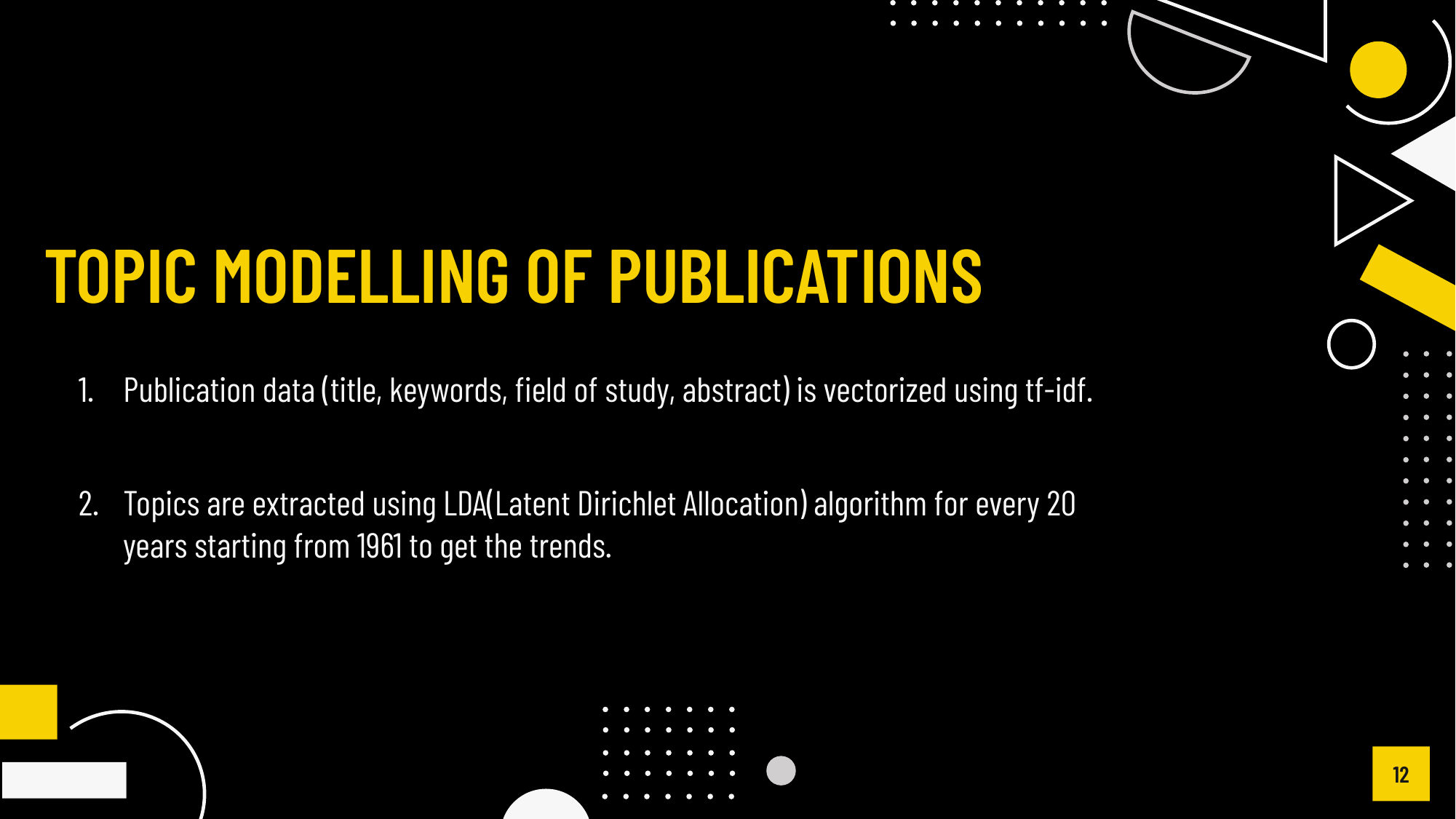

# TOPIC MODELLING OF PUBLICATIONS

Publication data (title, keywords, field of study, abstract) is vectorized using tf-idf.

Topics are extracted using LDA(Latent Dirichlet Allocation) algorithm for every 20 years starting from 1961 to get the trends.

12